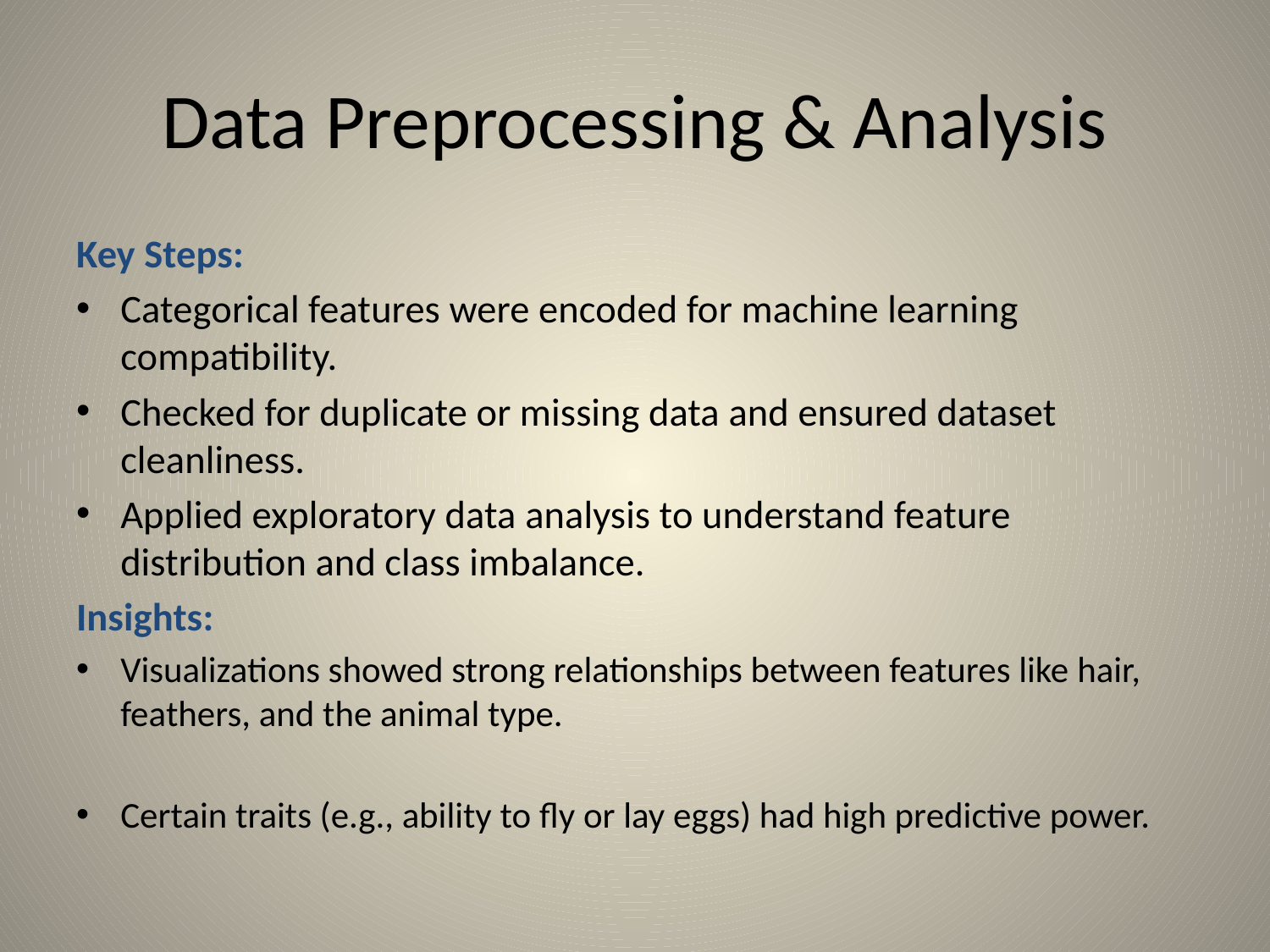

# Data Preprocessing & Analysis
Key Steps:
Categorical features were encoded for machine learning compatibility.
Checked for duplicate or missing data and ensured dataset cleanliness.
Applied exploratory data analysis to understand feature distribution and class imbalance.
Insights:
Visualizations showed strong relationships between features like hair, feathers, and the animal type.

Certain traits (e.g., ability to fly or lay eggs) had high predictive power.